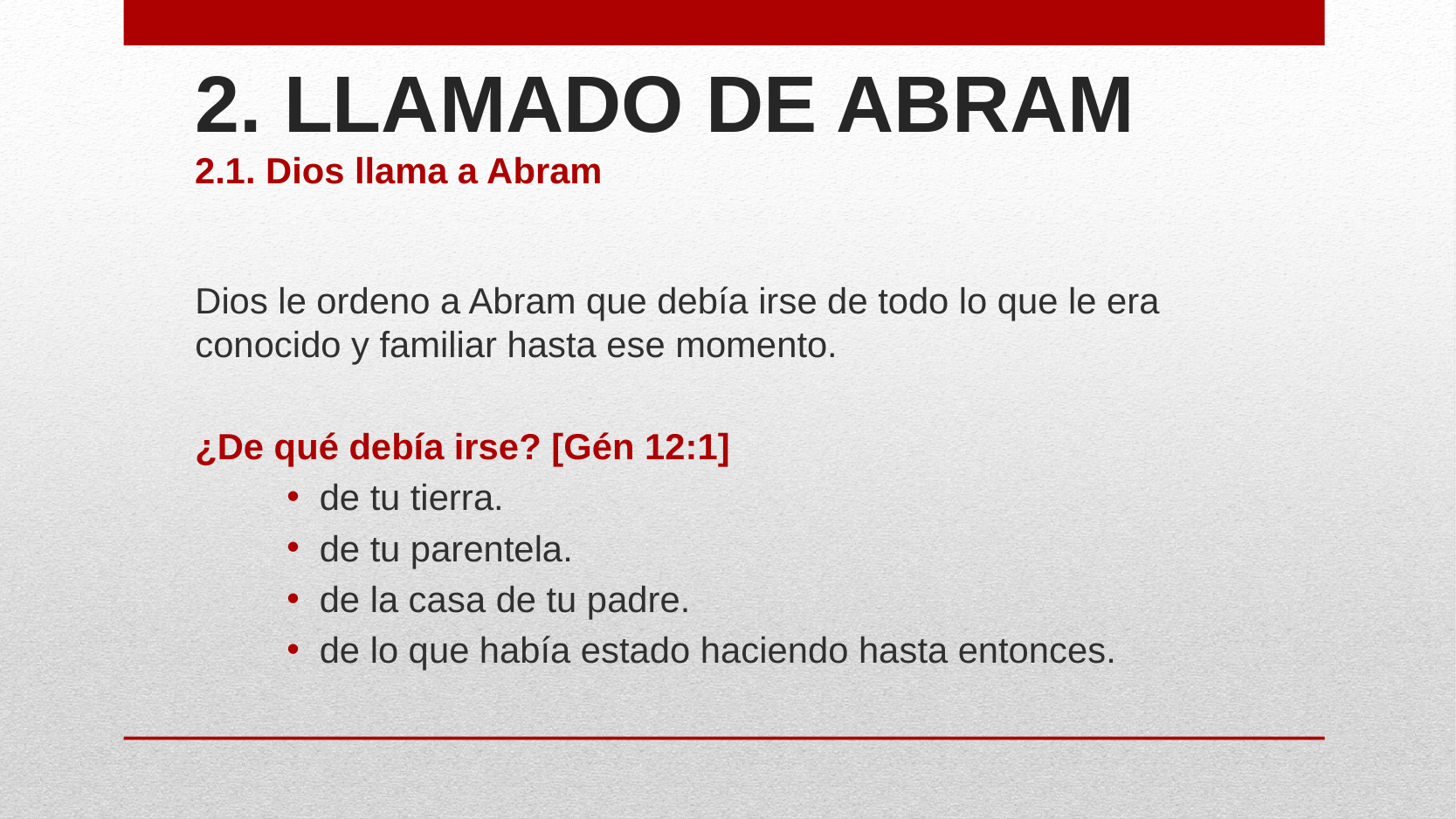

# 2. LLAMADO DE ABRAM
2.1. Dios llama a Abram
Dios le ordeno a Abram que debía irse de todo lo que le era conocido y familiar hasta ese momento.

¿De qué debía irse? [Gén 12:1]
de tu tierra.
de tu parentela.
de la casa de tu padre.
de lo que había estado haciendo hasta entonces.